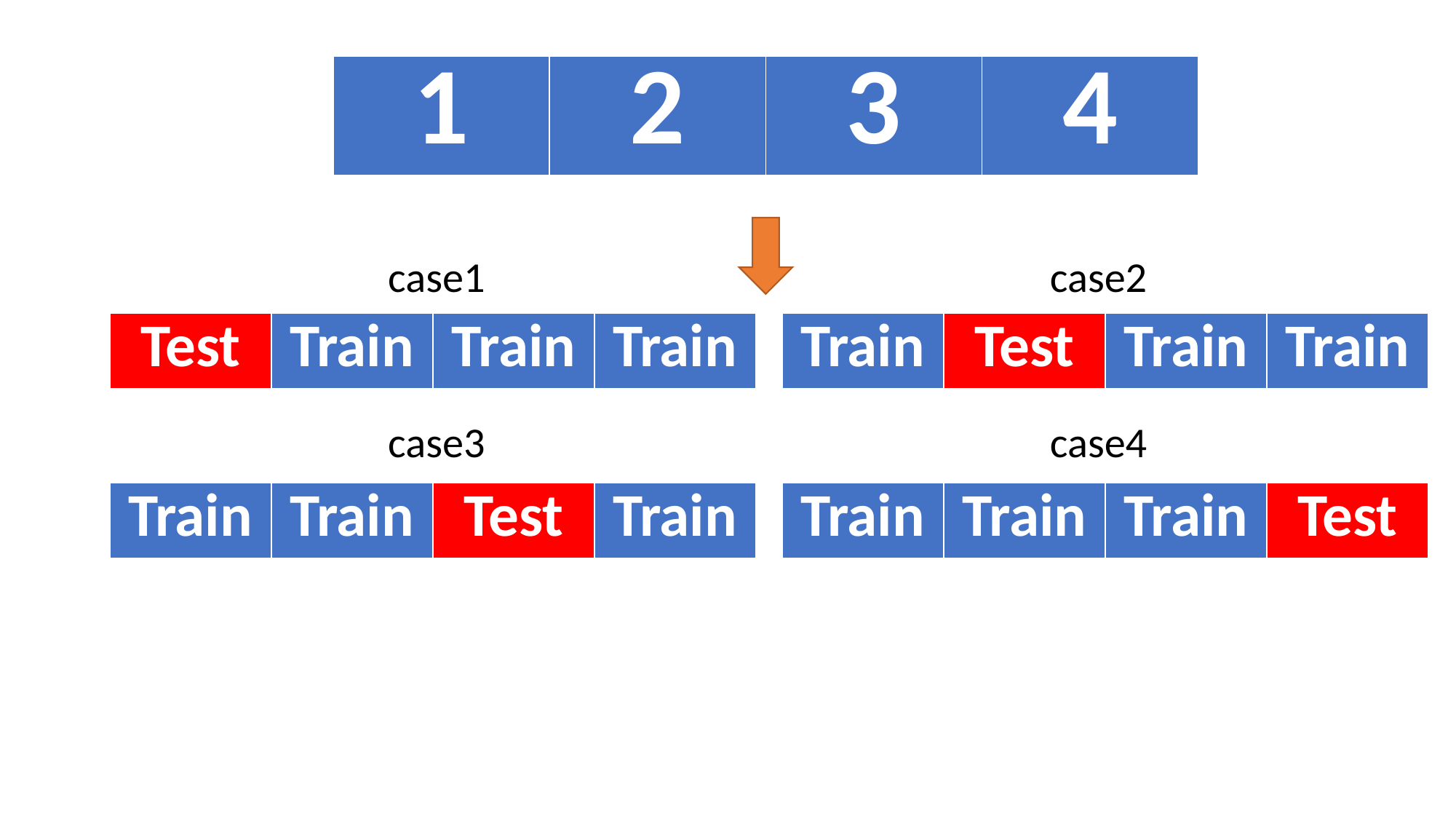

| 1 | 2 | 3 | 4 |
| --- | --- | --- | --- |

case1
case2
| Test | Train | Train | Train |
| --- | --- | --- | --- |
| Train | Test | Train | Train |
| --- | --- | --- | --- |
case3
case4
| Train | Train | Test | Train |
| --- | --- | --- | --- |
| Train | Train | Train | Test |
| --- | --- | --- | --- |